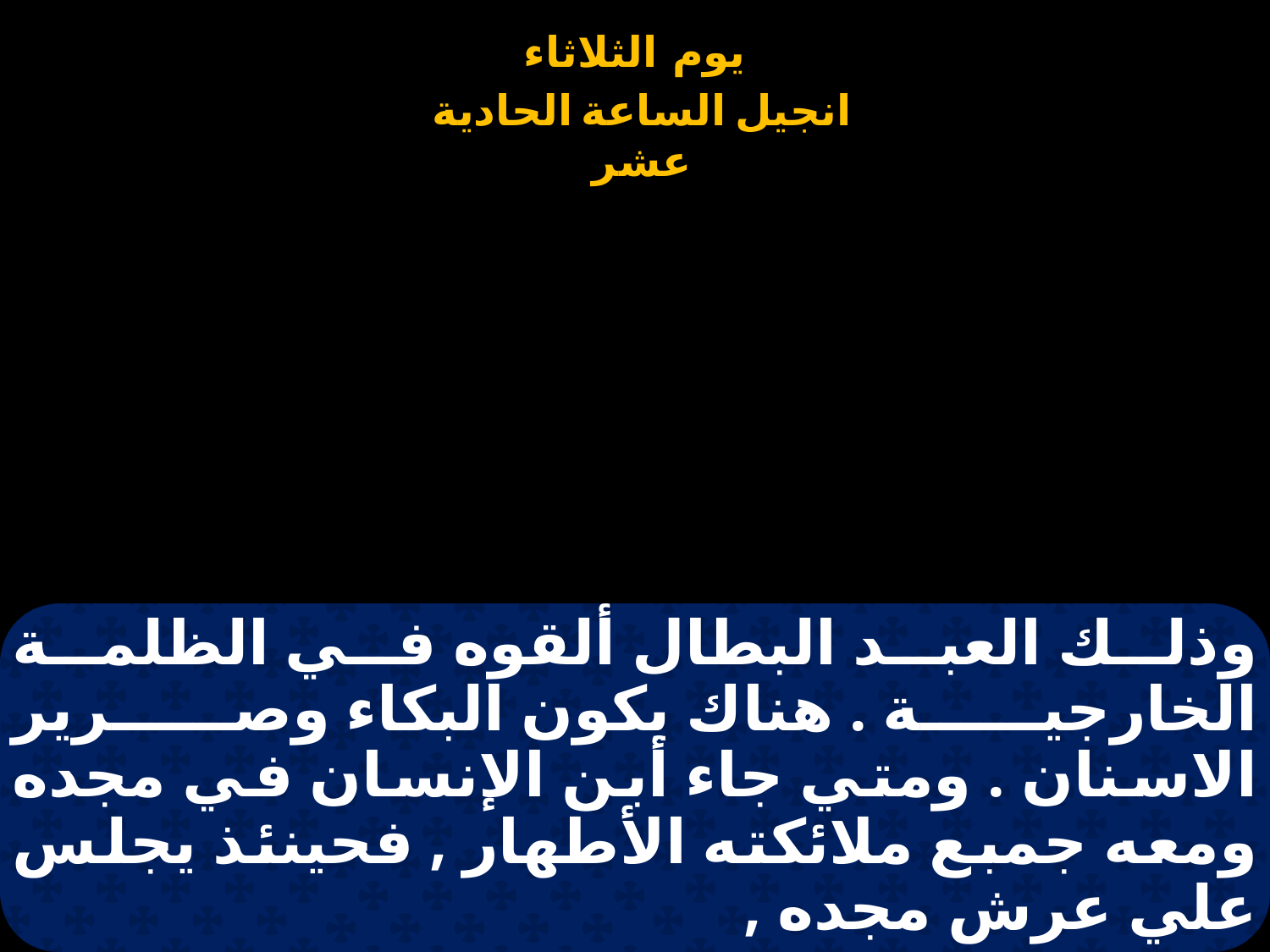

# وذلك العبد البطال ألقوه في الظلمة الخارجية . هناك يكون البكاء وصرير الاسنان . ومتي جاء أبن الإنسان في مجده ومعه جمبع ملائكته الأطهار , فحينئذ يجلس علي عرش مجده ,